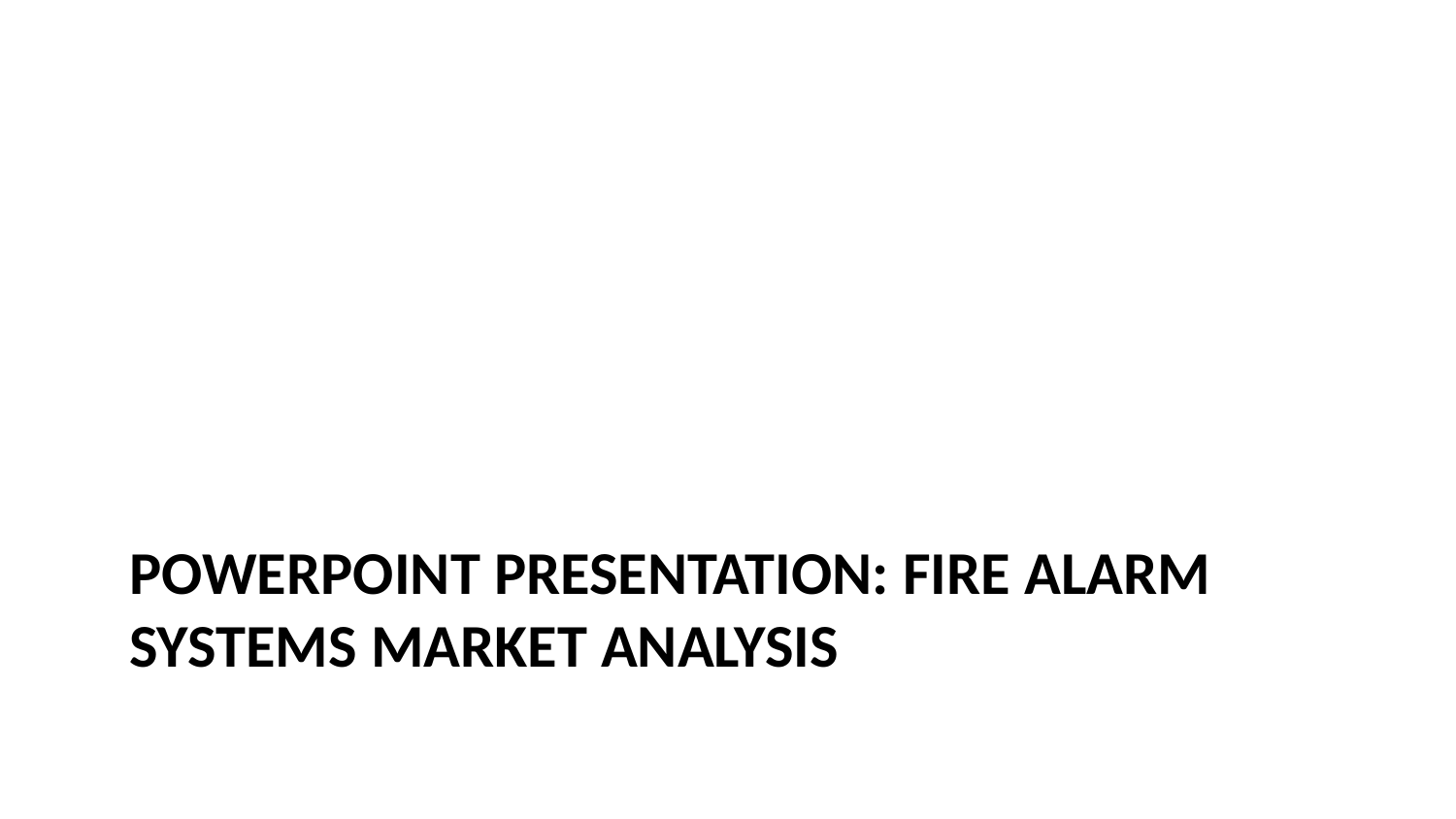

# PowerPoint Presentation: Fire Alarm Systems Market Analysis